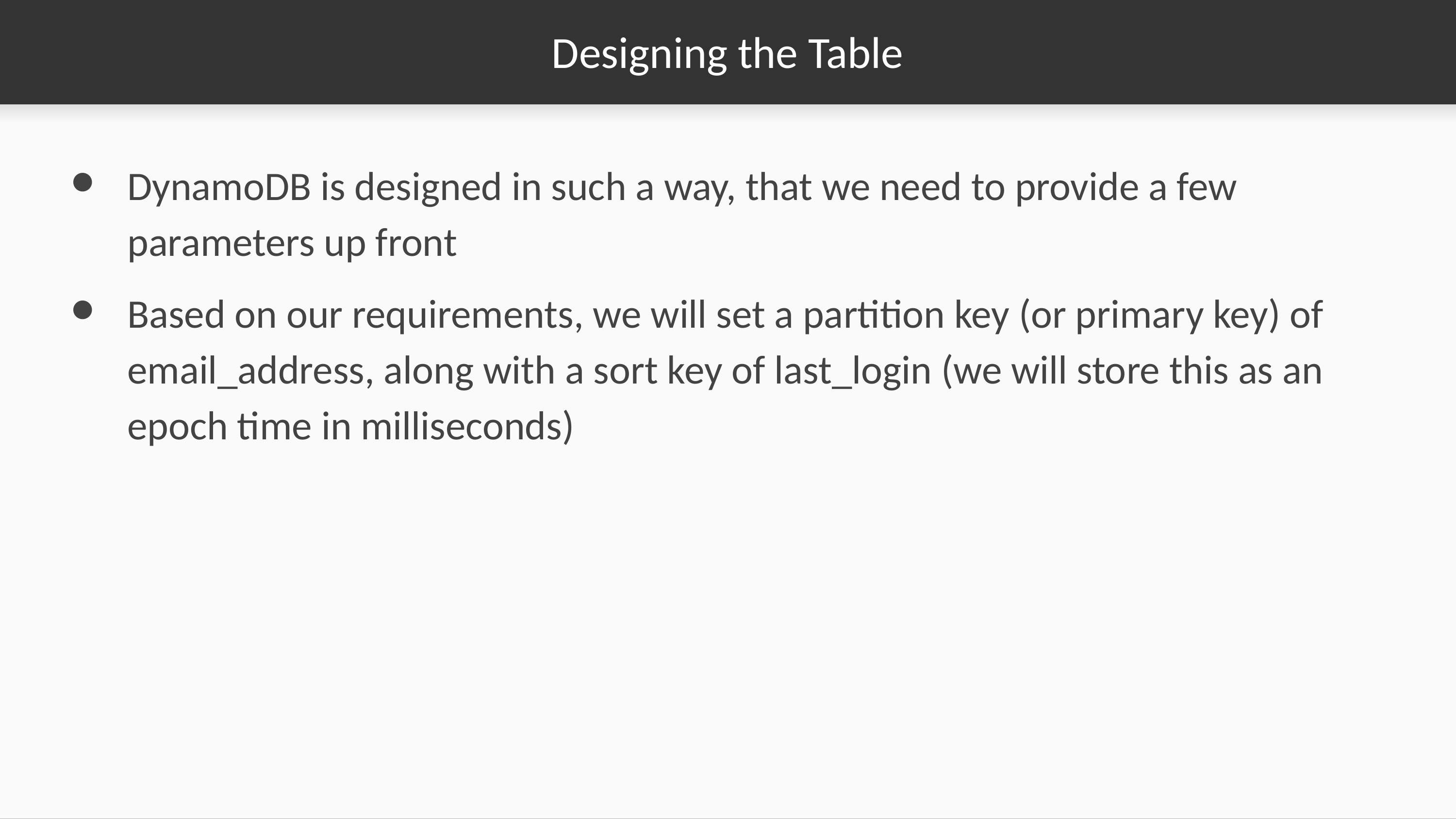

# Designing the Table
DynamoDB is designed in such a way, that we need to provide a few parameters up front
Based on our requirements, we will set a partition key (or primary key) of email_address, along with a sort key of last_login (we will store this as an epoch time in milliseconds)